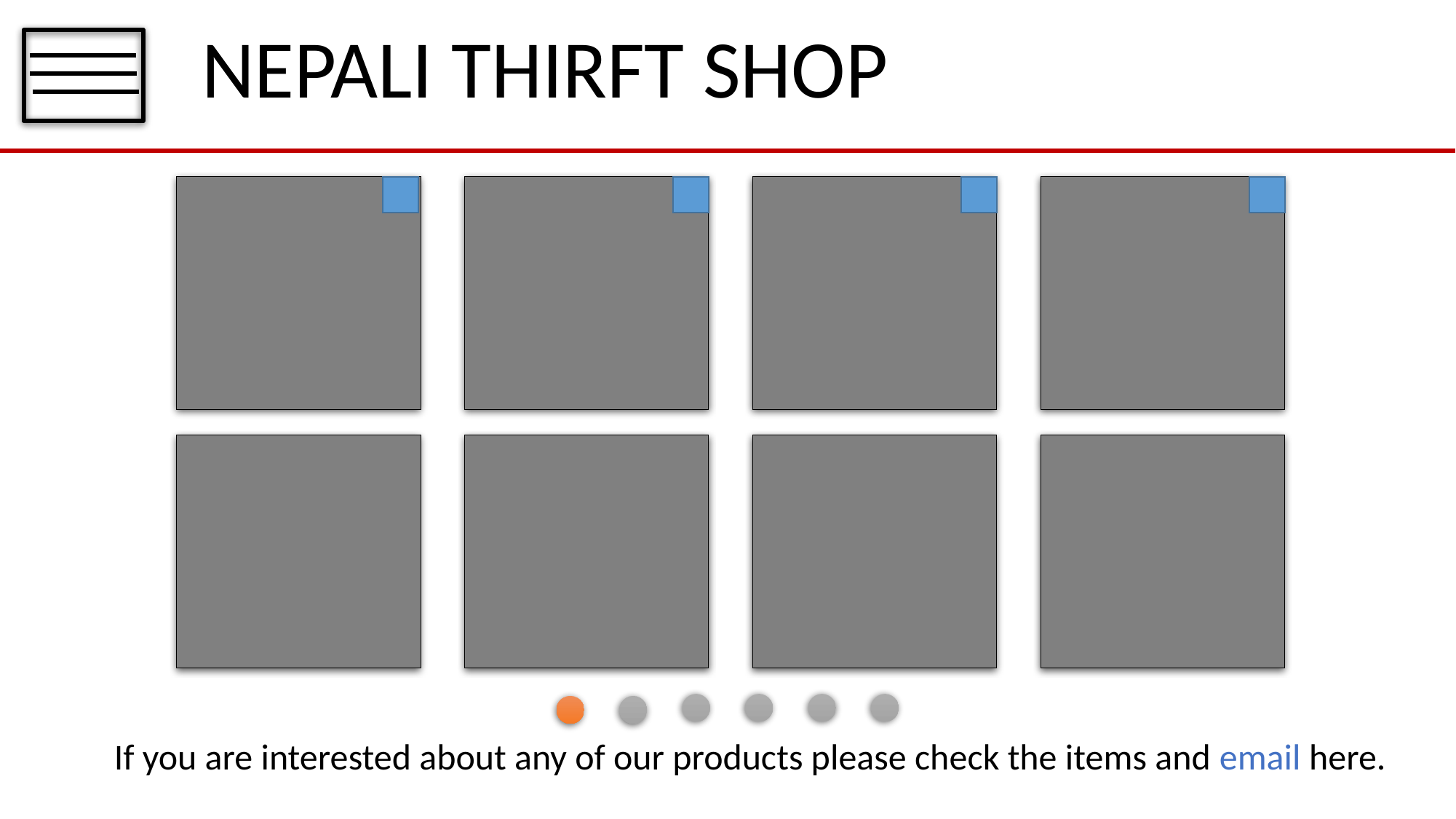

NEPALI THIRFT SHOP

If you are interested about any of our products please check the items and email here.